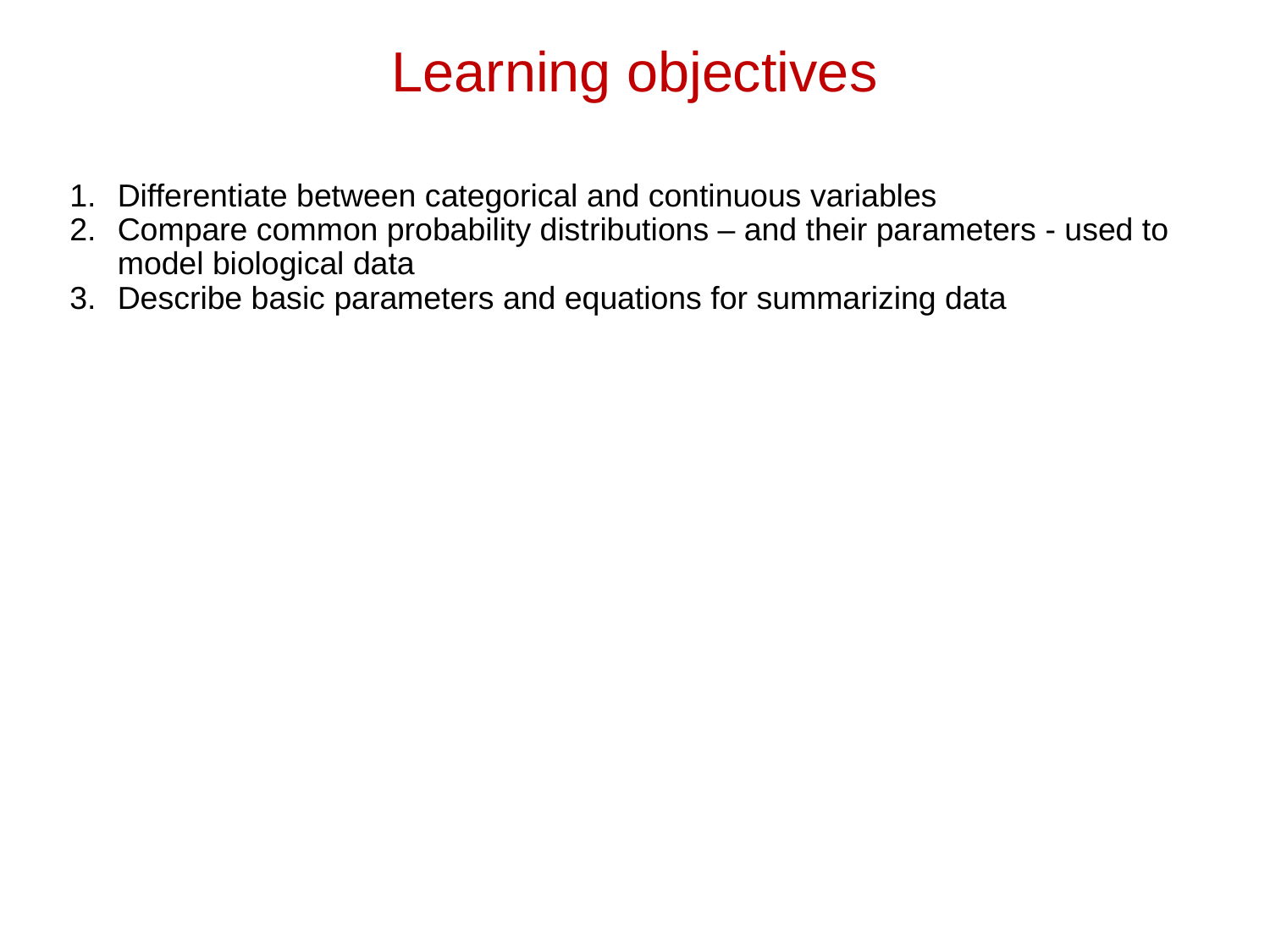

# Learning objectives
Differentiate between categorical and continuous variables
Compare common probability distributions – and their parameters - used to model biological data
Describe basic parameters and equations for summarizing data